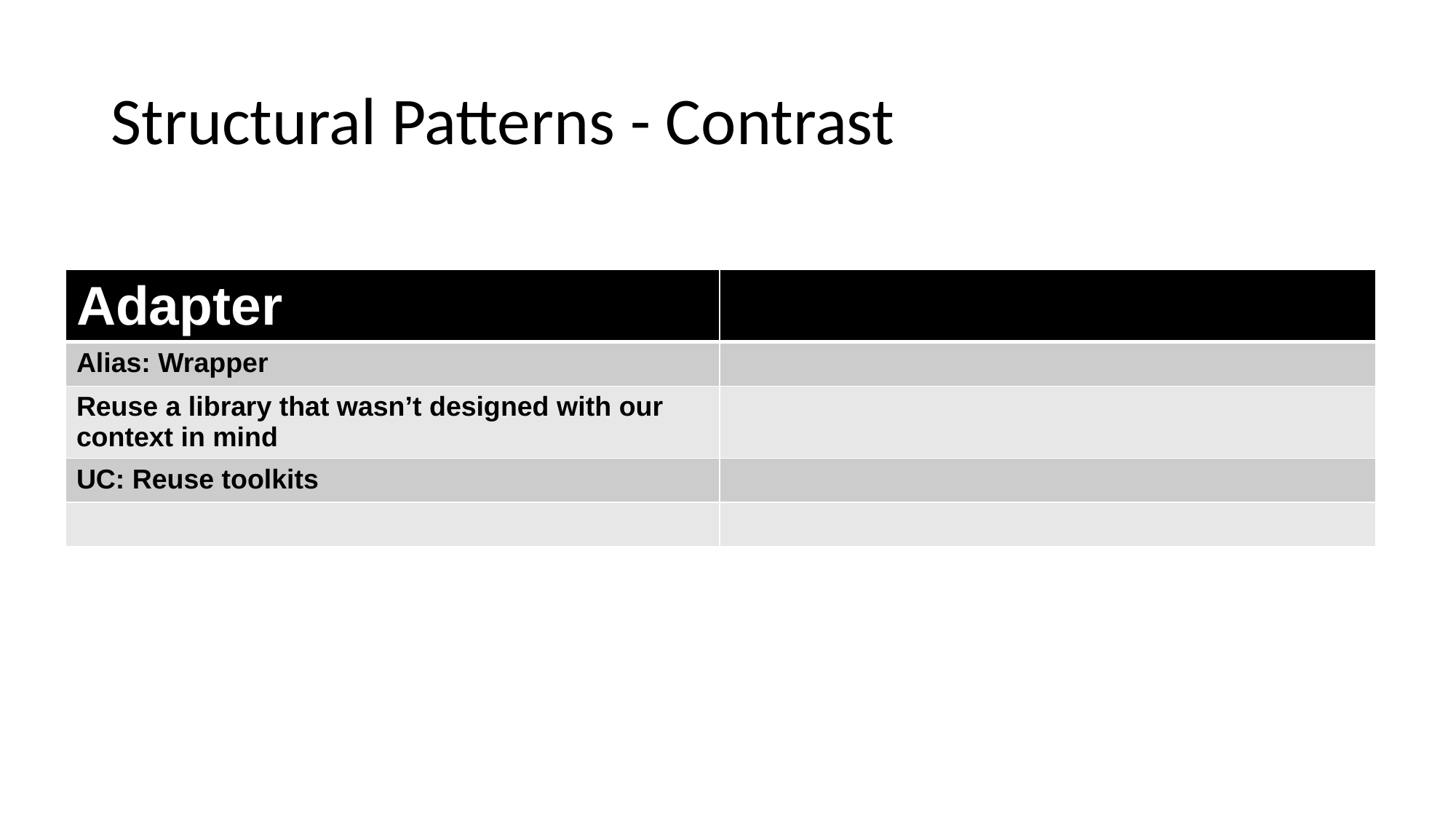

Structural Patterns - Contrast
| Adapter |  |
| --- | --- |
| Alias: Wrapper |  |
| Reuse a library that wasn’t designed with our context in mind |  |
| UC: Reuse toolkits |  |
|  |  |